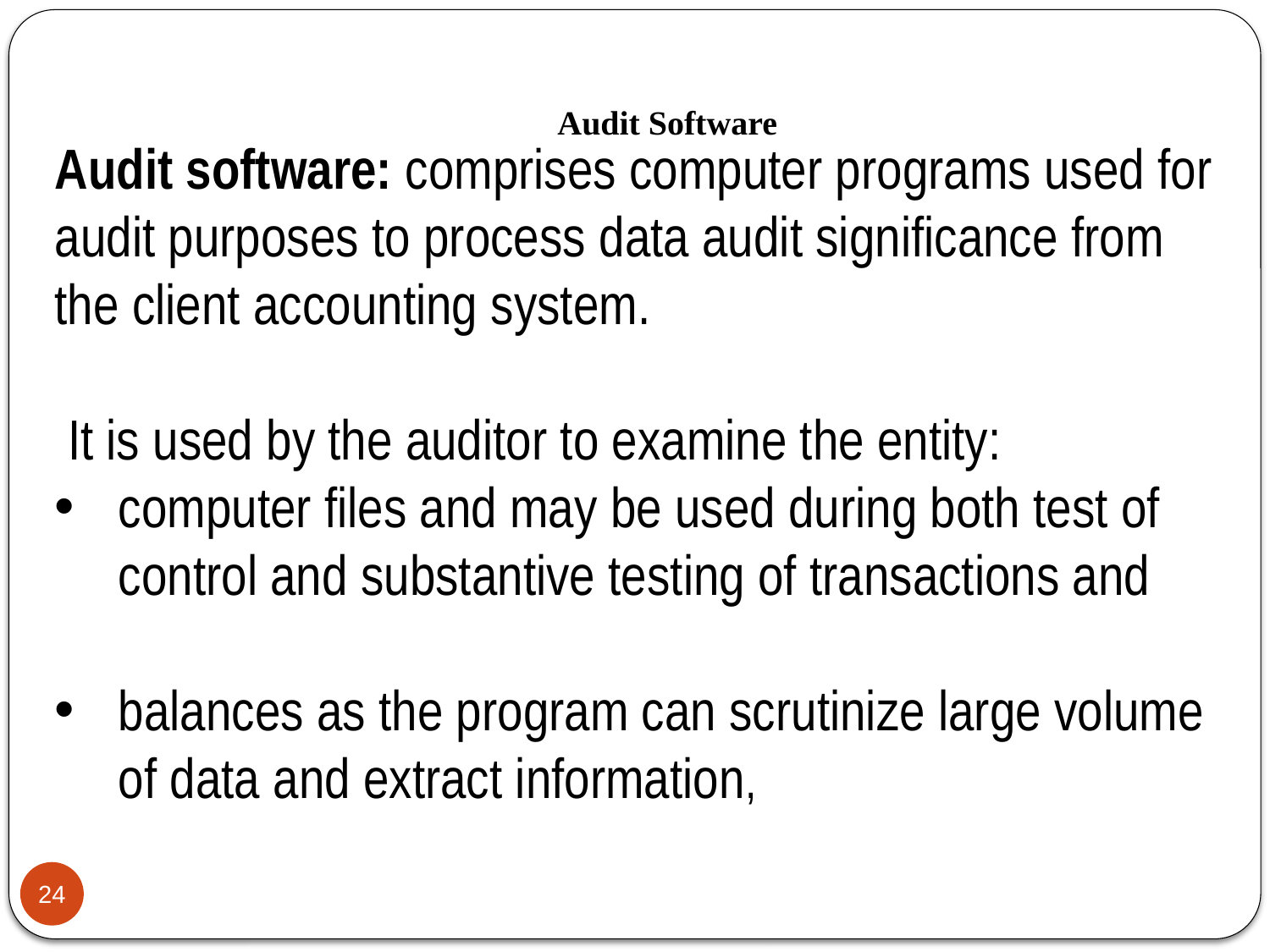

# Audit Software
Audit software: comprises computer programs used for audit purposes to process data audit significance from the client accounting system.

 It is used by the auditor to examine the entity:
computer files and may be used during both test of control and substantive testing of transactions and

balances as the program can scrutinize large volume of data and extract information,
24